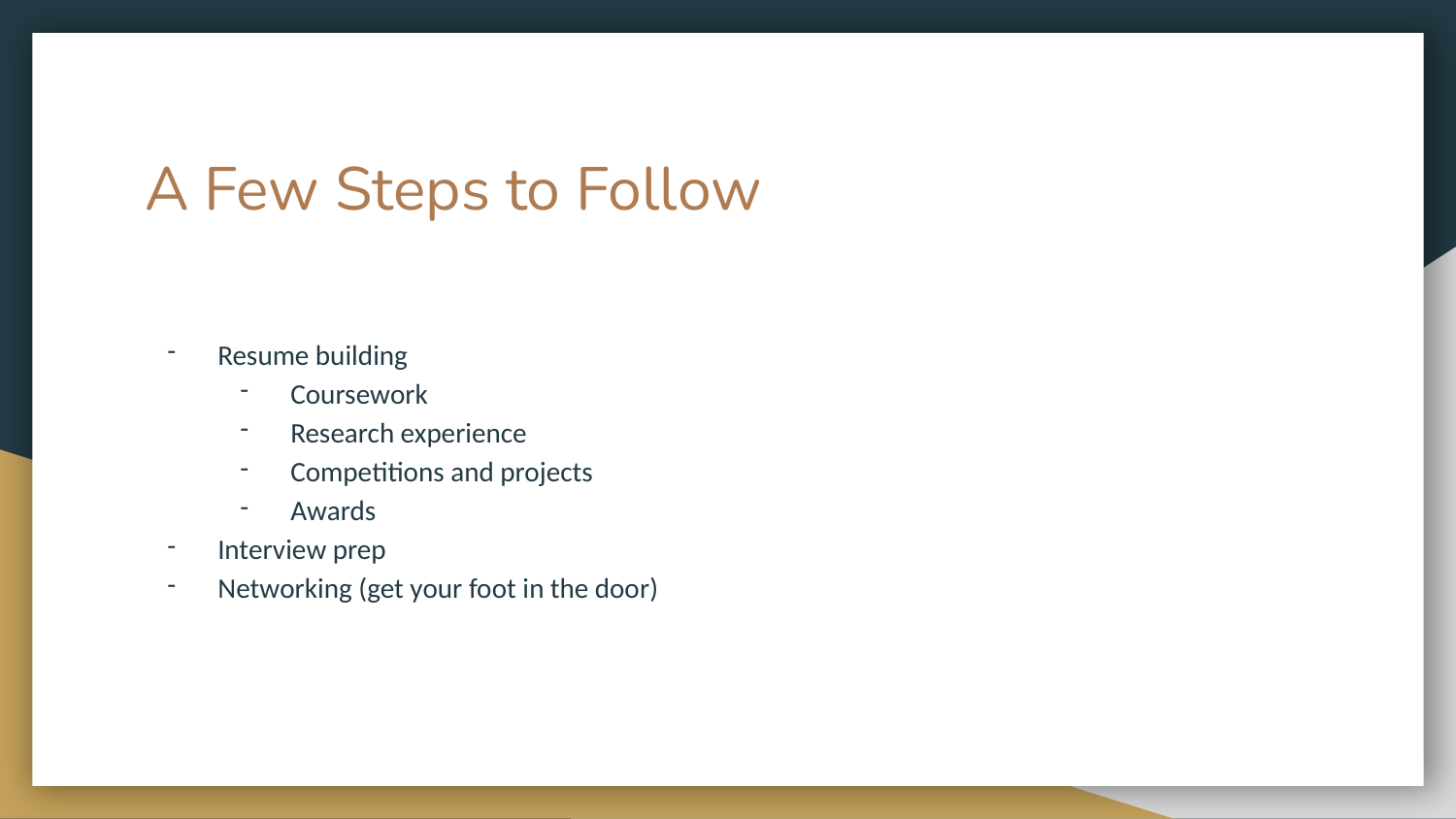

# A Few Steps to Follow
Resume building
Coursework
Research experience
Competitions and projects
Awards
Interview prep
Networking (get your foot in the door)